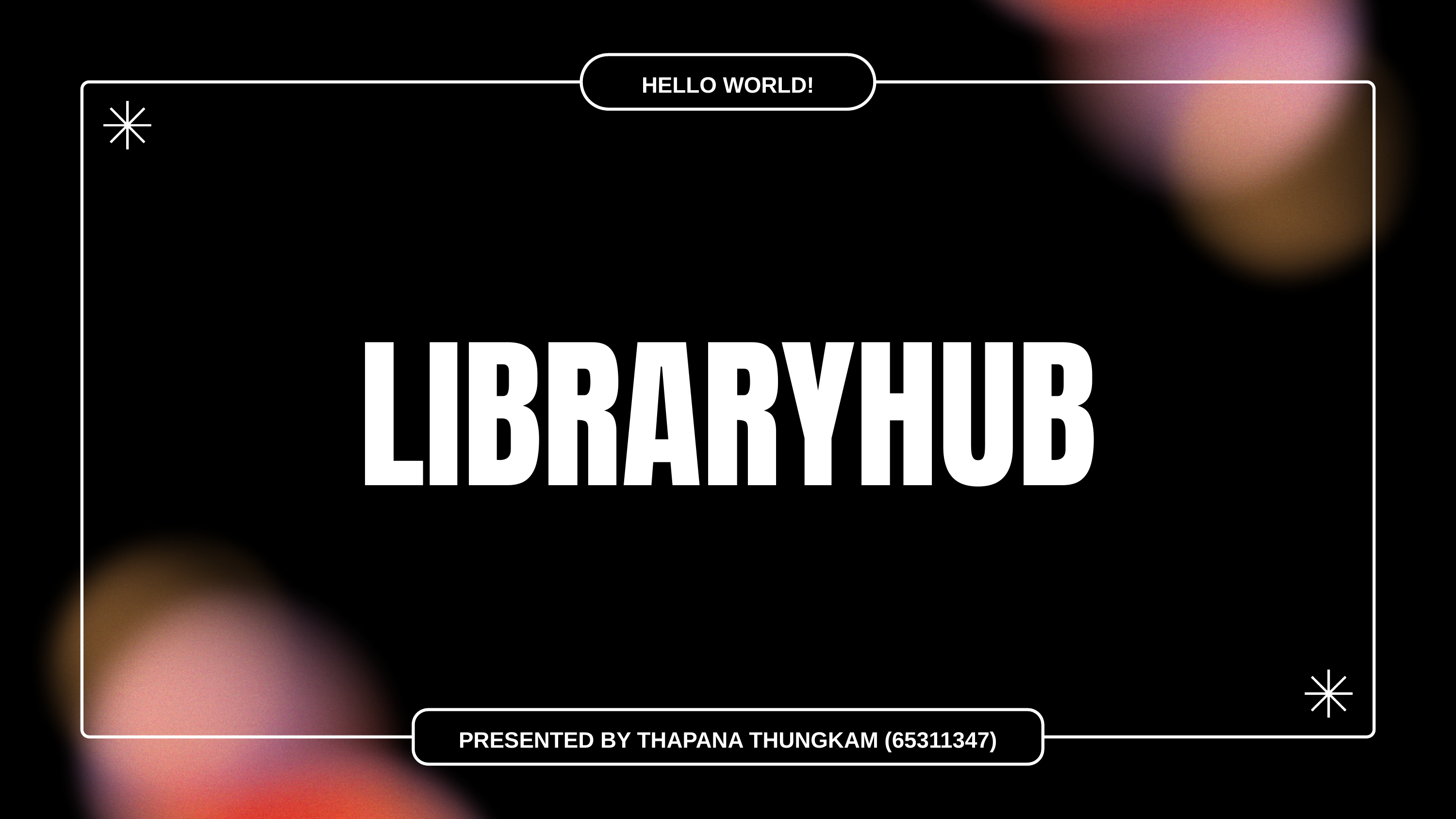

HELLO WORLD!

LIBRARYHUB

PRESENTED BY THAPANA THUNGKAM (65311347)